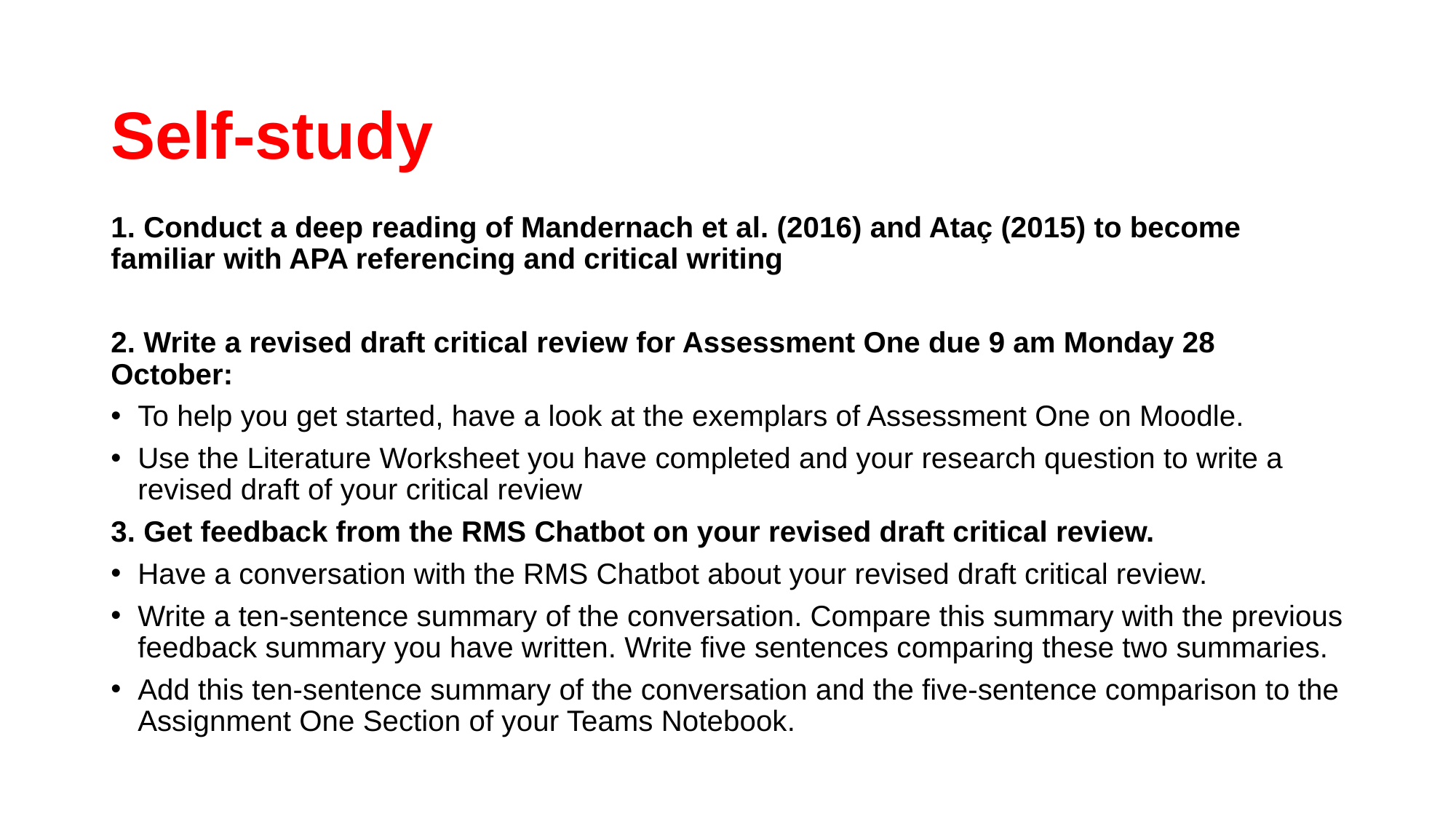

# Self-study

1. Conduct a deep reading of Mandernach et al. (2016) and Ataç (2015) to become familiar with APA referencing and critical writing

2. Write a revised draft critical review for Assessment One due 9 am Monday 28 October:
To help you get started, have a look at the exemplars of Assessment One on Moodle.
Use the Literature Worksheet you have completed and your research question to write a revised draft of your critical review
3. Get feedback from the RMS Chatbot on your revised draft critical review.
Have a conversation with the RMS Chatbot about your revised draft critical review.
Write a ten-sentence summary of the conversation. Compare this summary with the previous feedback summary you have written. Write five sentences comparing these two summaries.
Add this ten-sentence summary of the conversation and the five-sentence comparison to the Assignment One Section of your Teams Notebook.